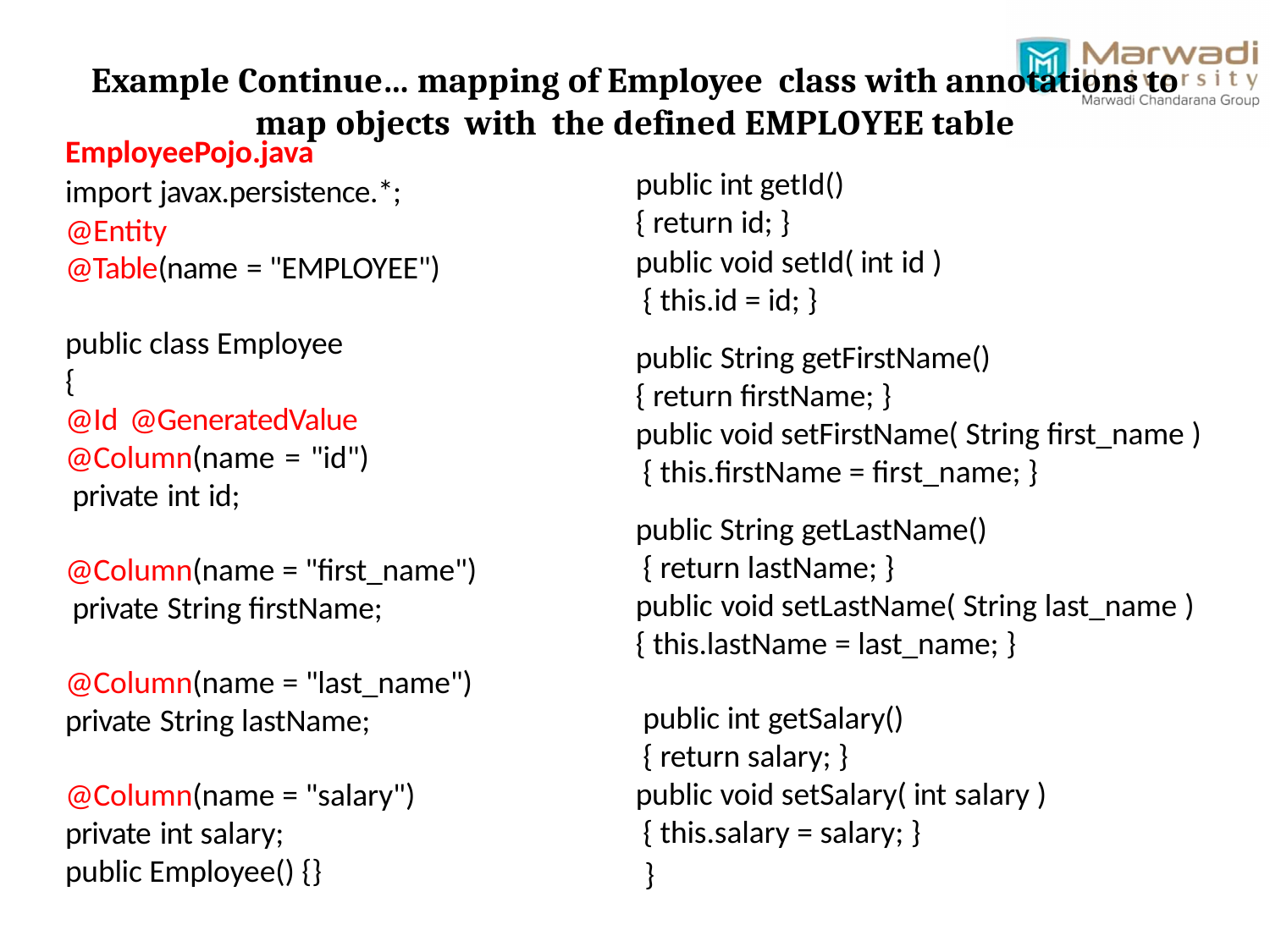

# Example Continue… mapping of Employee  class with annotations to map objects with  the defined EMPLOYEE table
Example Continue… mapping of Employee  class with annotations to map objects with  the
EmployeePojo.java
import javax.persistence.*;
@Entity
@Table(name = "EMPLOYEE")

public class Employee
{
@Id @GeneratedValue  @Column(name = "id")  private int id;

@Column(name = "first_name")  private String firstName;

@Column(name = "last_name")
private String lastName;

@Column(name = "salary")
private int salary;
public Employee() {}
public int getId()
{ return id; }
public void setId( int id )
{ this.id = id; }
public String getFirstName()
{ return firstName; }
public void setFirstName( String first_name )
{ this.firstName = first_name; }
public String getLastName()
{ return lastName; }
public void setLastName( String last_name )
{ this.lastName = last_name; }

public int getSalary()
{ return salary; }
public void setSalary( int salary )
{ this.salary = salary; }
}